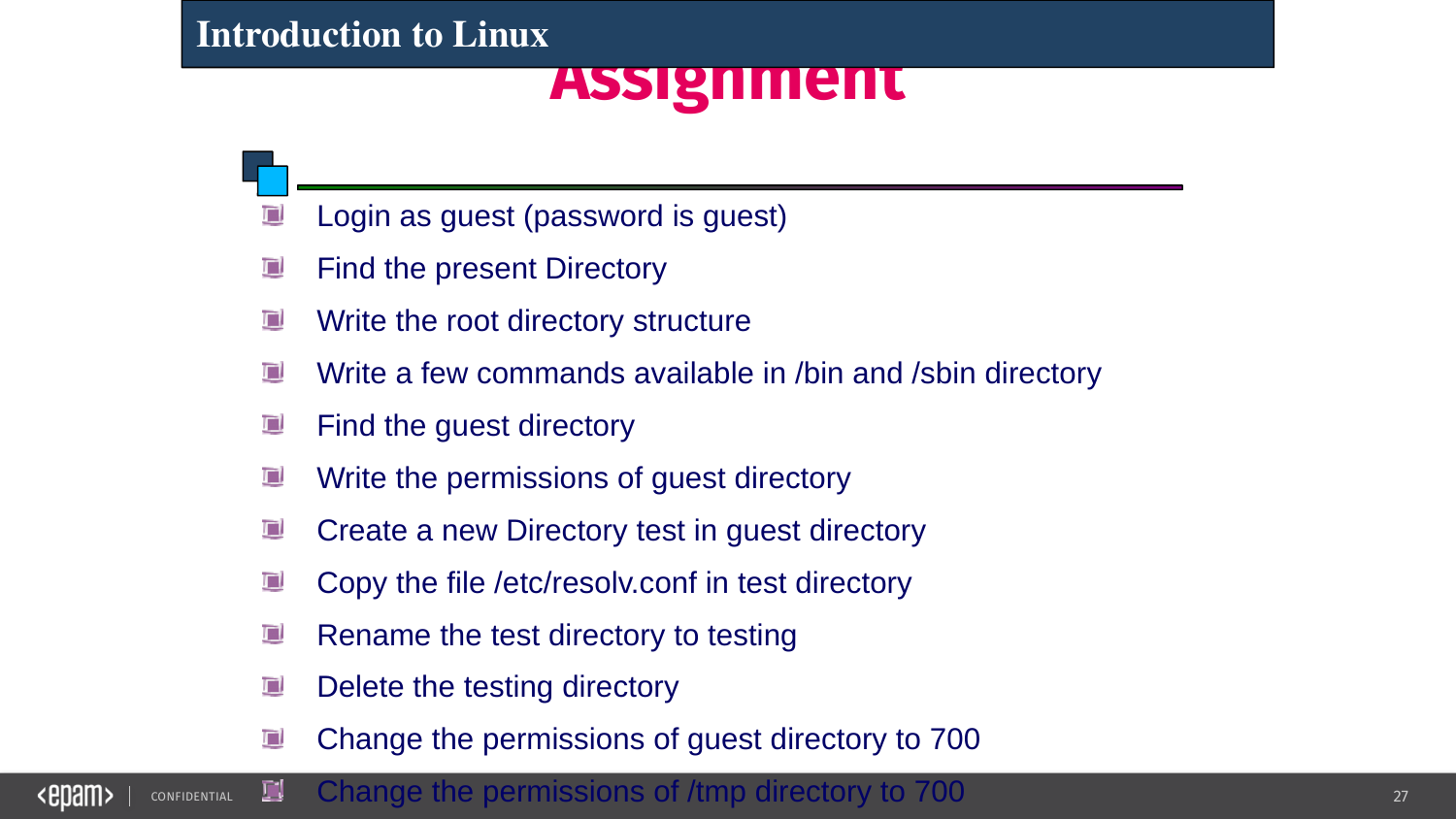

Introduction to Linux
# Assignment

Login as guest (password is guest)
Find the present Directory
Write the root directory structure
Write a few commands available in /bin and /sbin directory
Find the guest directory
Write the permissions of guest directory
Create a new Directory test in guest directory
Copy the file /etc/resolv.conf in test directory
Rename the test directory to testing
Delete the testing directory
Change the permissions of guest directory to 700
Change the permissions of /tmp directory to 700